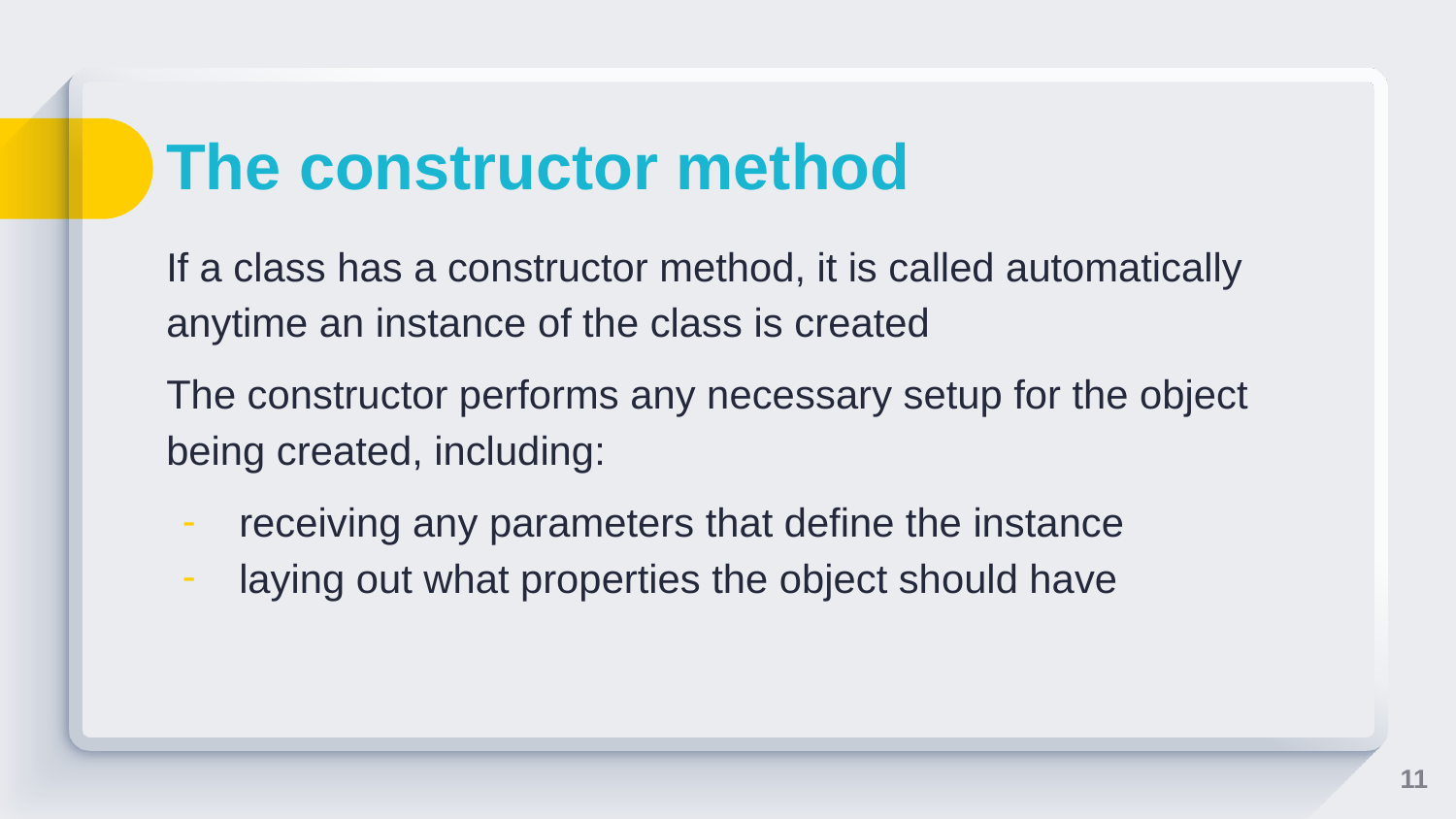

# The constructor method
If a class has a constructor method, it is called automatically anytime an instance of the class is created
The constructor performs any necessary setup for the object being created, including:
receiving any parameters that define the instance
laying out what properties the object should have
11